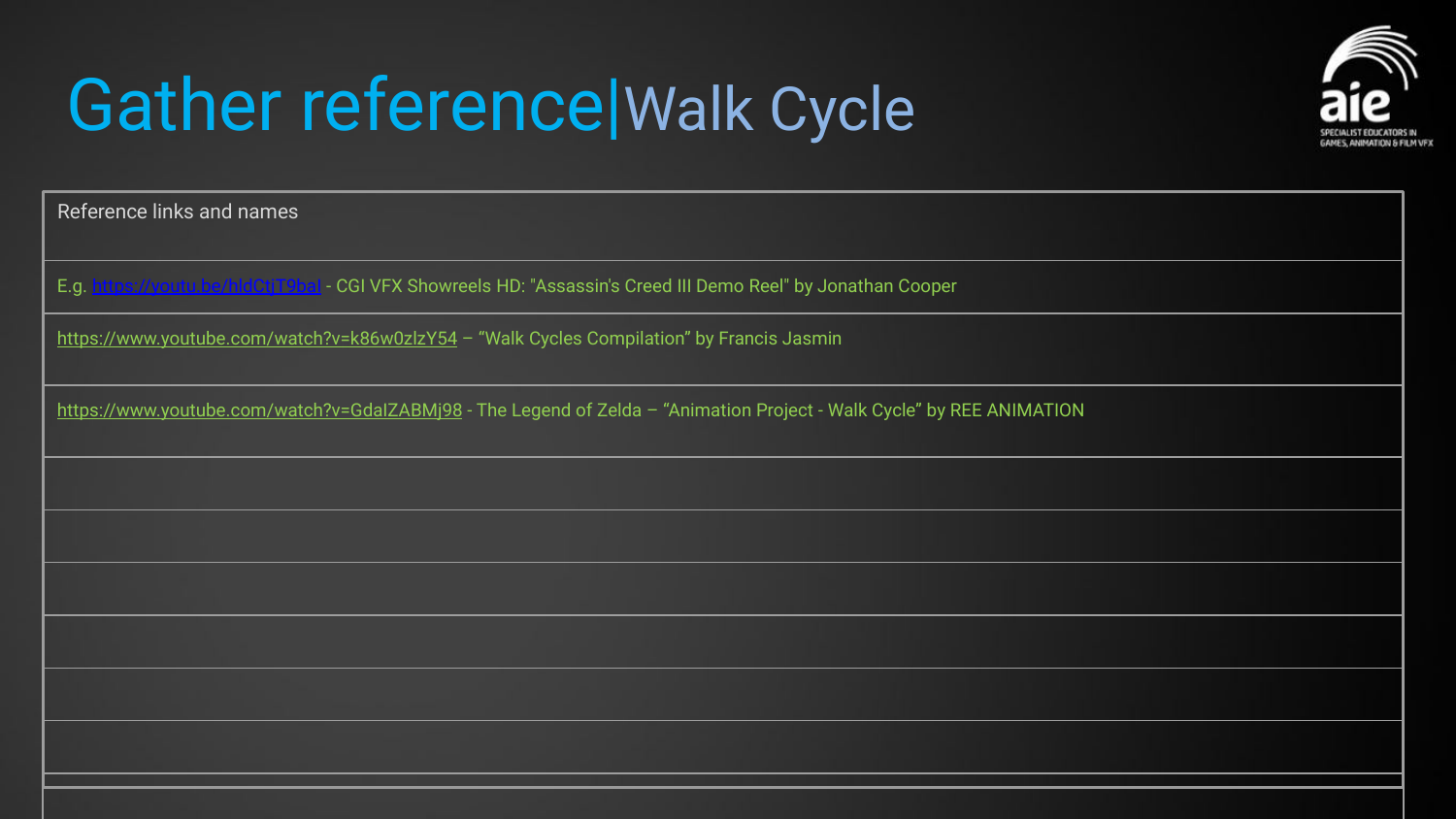

# Gather reference|Walk Cycle
Reference links and names

| E.g. https://youtu.be/hldCtjT9baI - CGI VFX Showreels HD: "Assassin's Creed III Demo Reel" by Jonathan Cooper |
| --- |
| https://www.youtube.com/watch?v=k86w0zlzY54 – “Walk Cycles Compilation” by Francis Jasmin |
| https://www.youtube.com/watch?v=GdaIZABMj98 - The Legend of Zelda – “Animation Project - Walk Cycle” by REE ANIMATION |
|  |
|  |
|  |
|  |
|  |
|  |
|  |